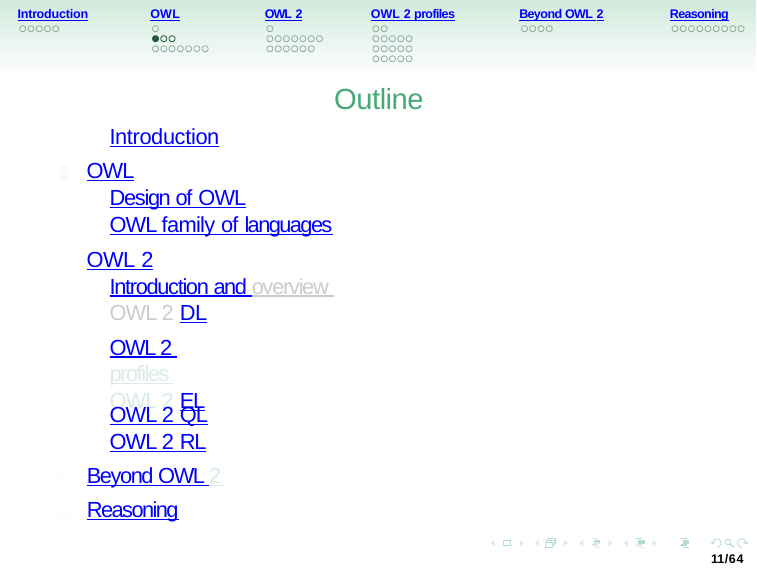

Introduction
OWL
OWL 2
OWL 2 profiles
Beyond OWL 2
Reasoning

Outline
Introduction
OWL
Design of OWL
OWL family of languages
OWL 2
Introduction and overview  OWL 2 DL
OWL 2 profiles  OWL 2 EL

OWL 2 QL
OWL 2 RL
Beyond OWL 2  Reasoning

5

6
11/64